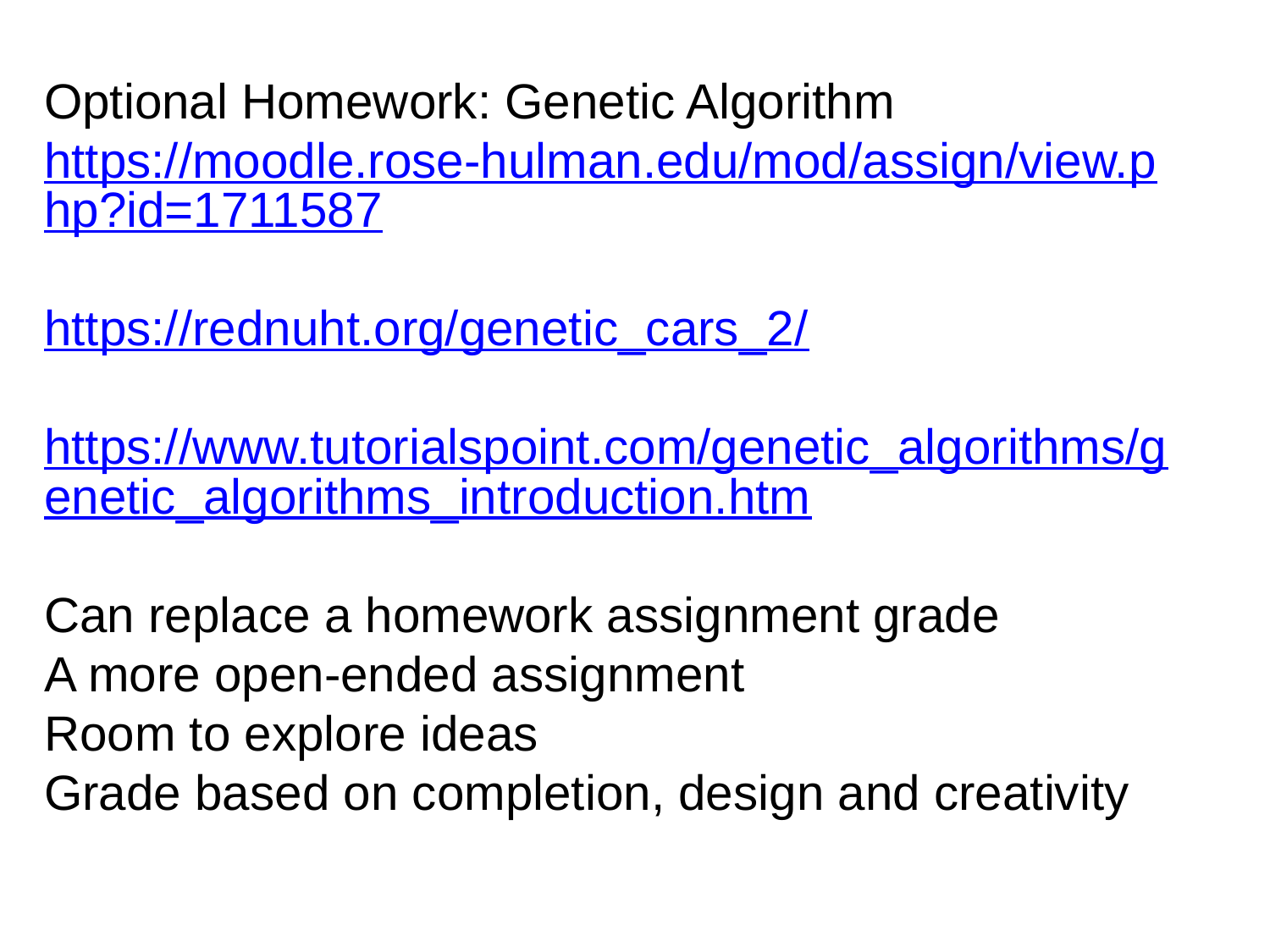

Optional Homework: Genetic Algorithm
https://moodle.rose-hulman.edu/mod/assign/view.php?id=1711587

https://rednuht.org/genetic_cars_2/

https://www.tutorialspoint.com/genetic_algorithms/genetic_algorithms_introduction.htm

Can replace a homework assignment grade
A more open-ended assignment
Room to explore ideas
Grade based on completion, design and creativity